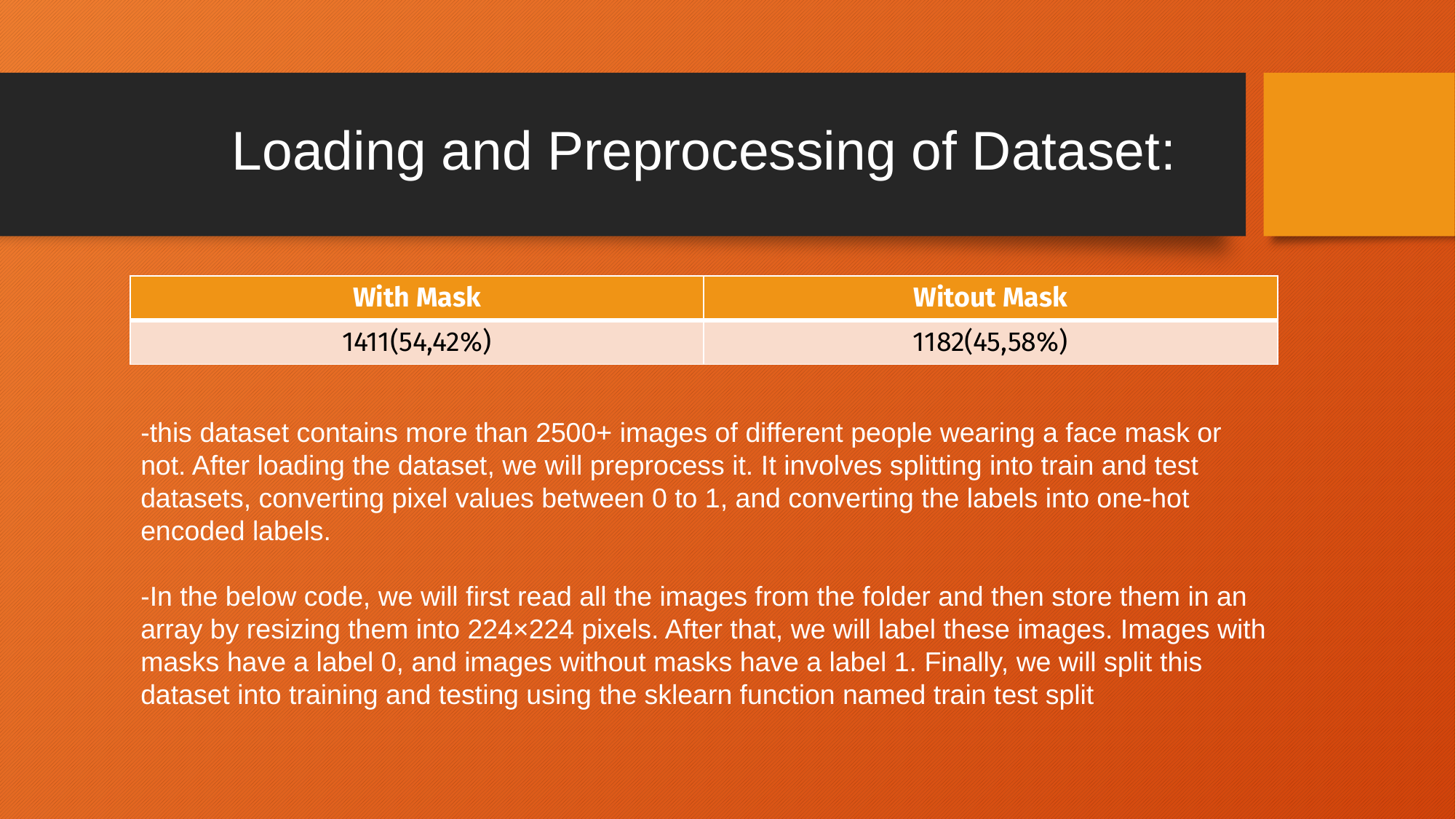

# Loading and Preprocessing of Dataset:
| With Mask | Witout Mask |
| --- | --- |
| 1411(54,42%) | 1182(45,58%) |
-this dataset contains more than 2500+ images of different people wearing a face mask or not. After loading the dataset, we will preprocess it. It involves splitting into train and test datasets, converting pixel values between 0 to 1, and converting the labels into one-hot encoded labels.

-In the below code, we will first read all the images from the folder and then store them in an array by resizing them into 224×224 pixels. After that, we will label these images. Images with masks have a label 0, and images without masks have a label 1. Finally, we will split this dataset into training and testing using the sklearn function named train test split